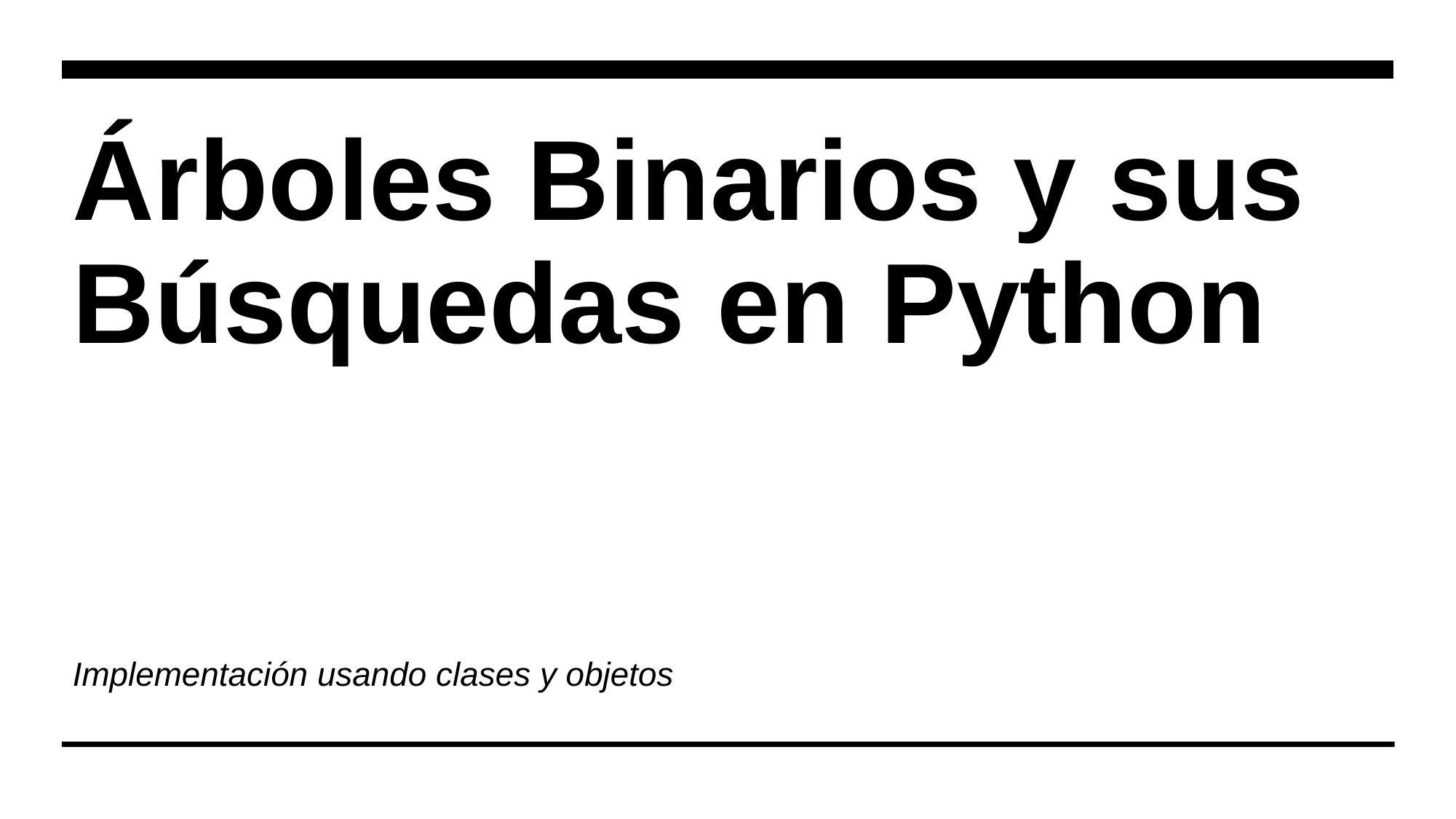

# Árboles Binarios y sus Búsquedas en Python
Implementación usando clases y objetos